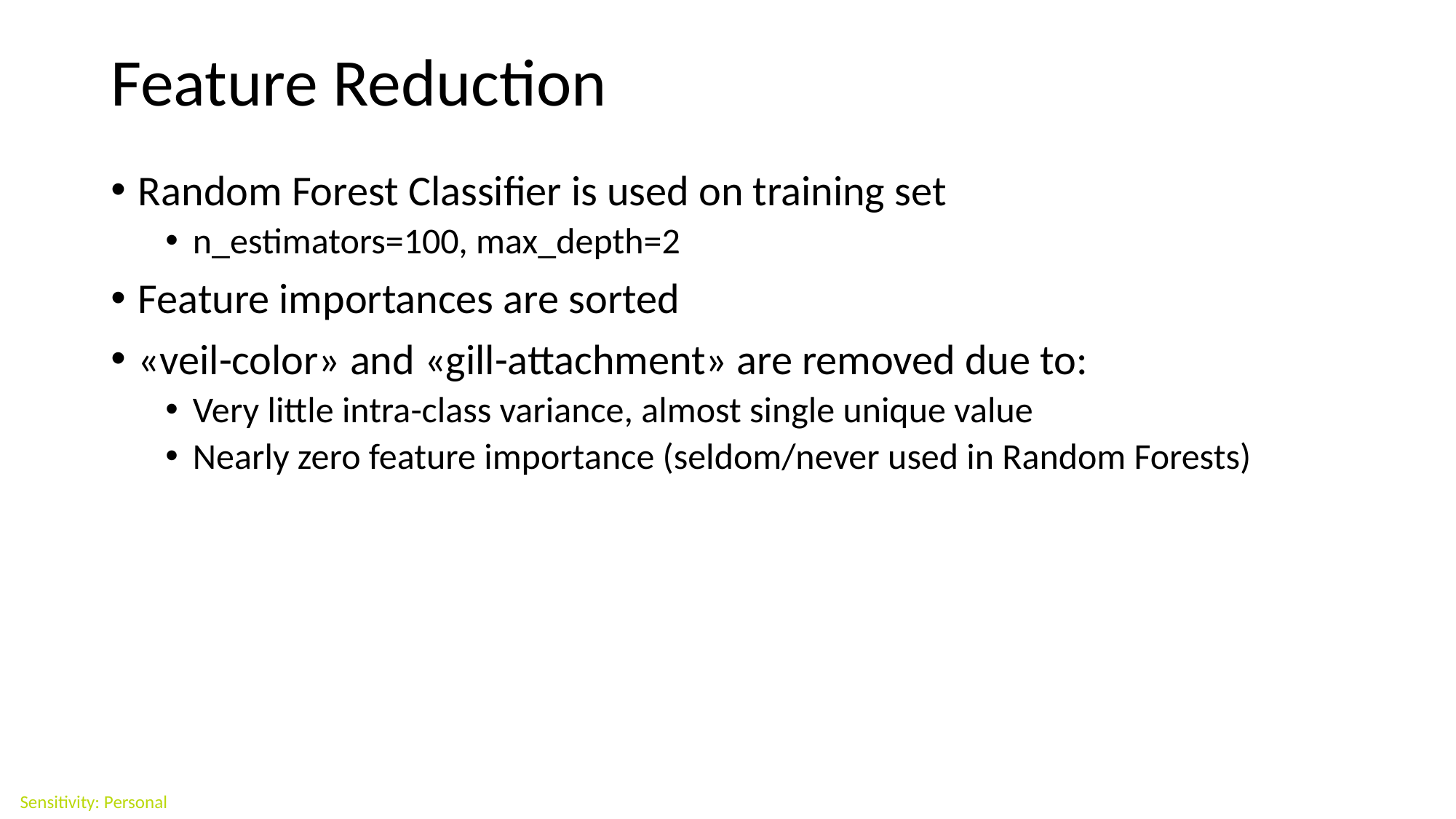

# Feature Reduction
Random Forest Classifier is used on training set
n_estimators=100, max_depth=2
Feature importances are sorted
«veil-color» and «gill-attachment» are removed due to:
Very little intra-class variance, almost single unique value
Nearly zero feature importance (seldom/never used in Random Forests)